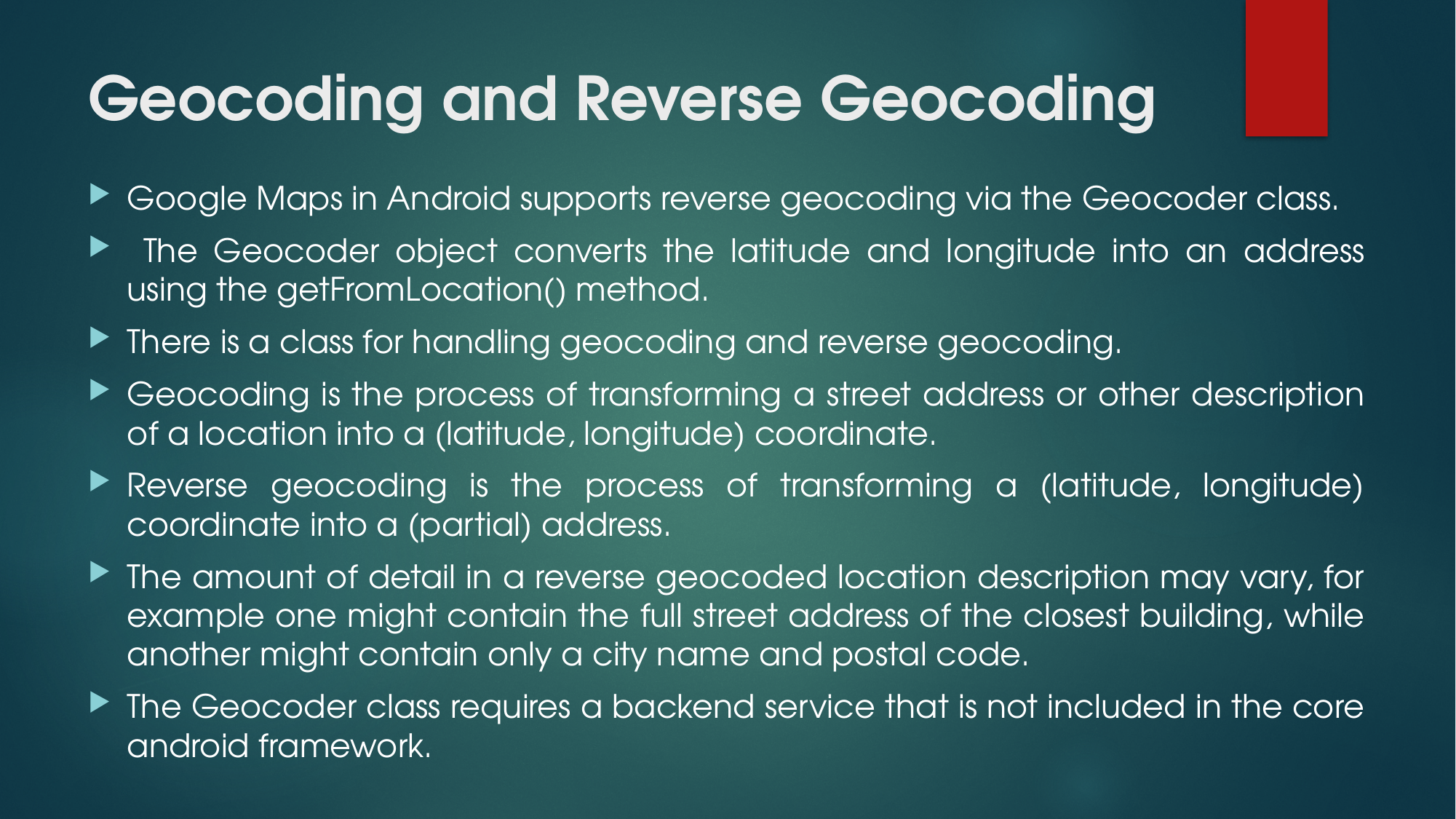

# Geocoding and Reverse Geocoding
Google Maps in Android supports reverse geocoding via the Geocoder class.
 The Geocoder object converts the latitude and longitude into an address using the getFromLocation() method.
There is a class for handling geocoding and reverse geocoding.
Geocoding is the process of transforming a street address or other description of a location into a (latitude, longitude) coordinate.
Reverse geocoding is the process of transforming a (latitude, longitude) coordinate into a (partial) address.
The amount of detail in a reverse geocoded location description may vary, for example one might contain the full street address of the closest building, while another might contain only a city name and postal code.
The Geocoder class requires a backend service that is not included in the core android framework.